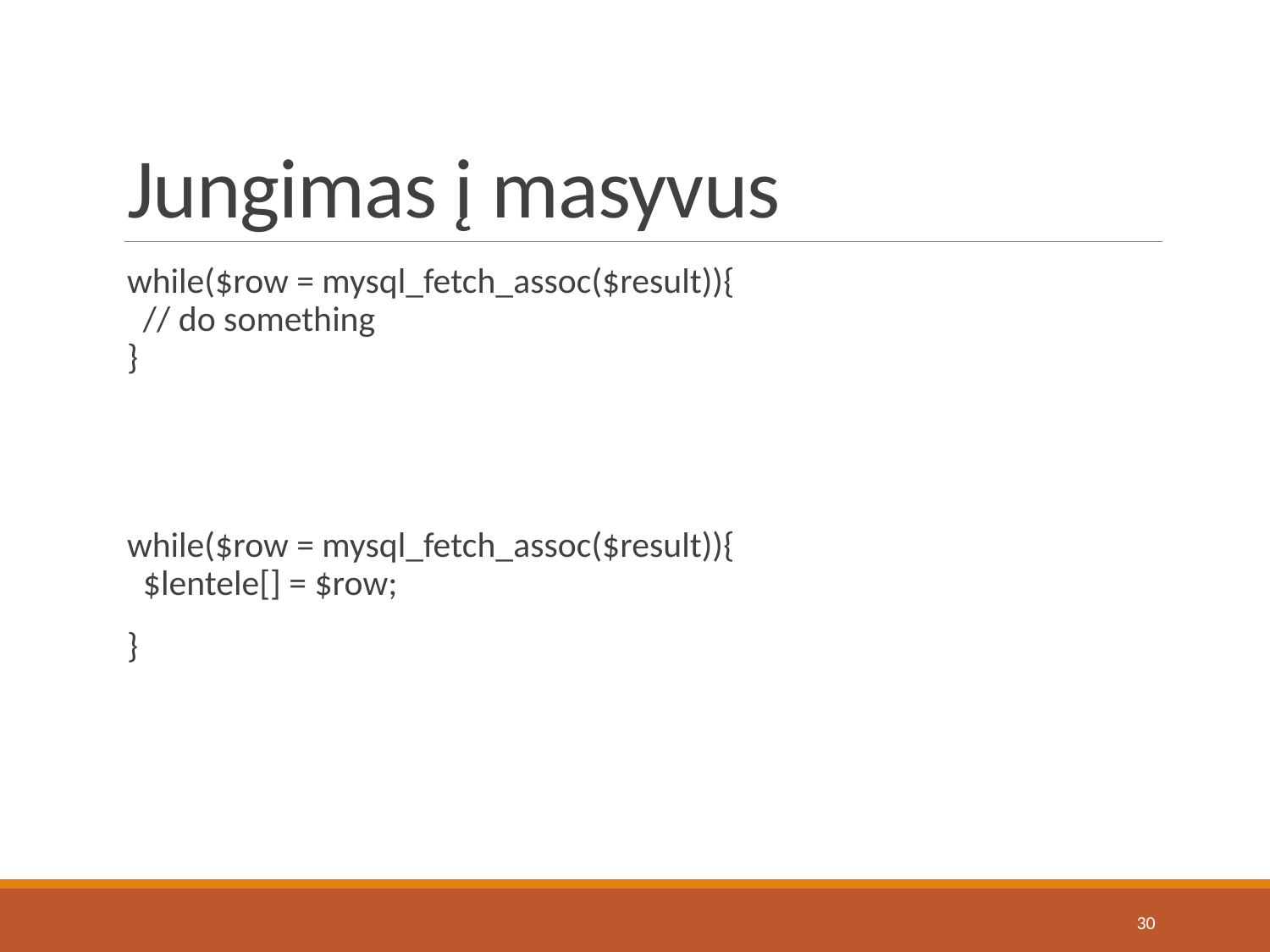

# Jungimas į masyvus
while($row = mysql_fetch_assoc($result)){
  // do something
}

while($row = mysql_fetch_assoc($result)){
  $lentele[] = $row;
}

30